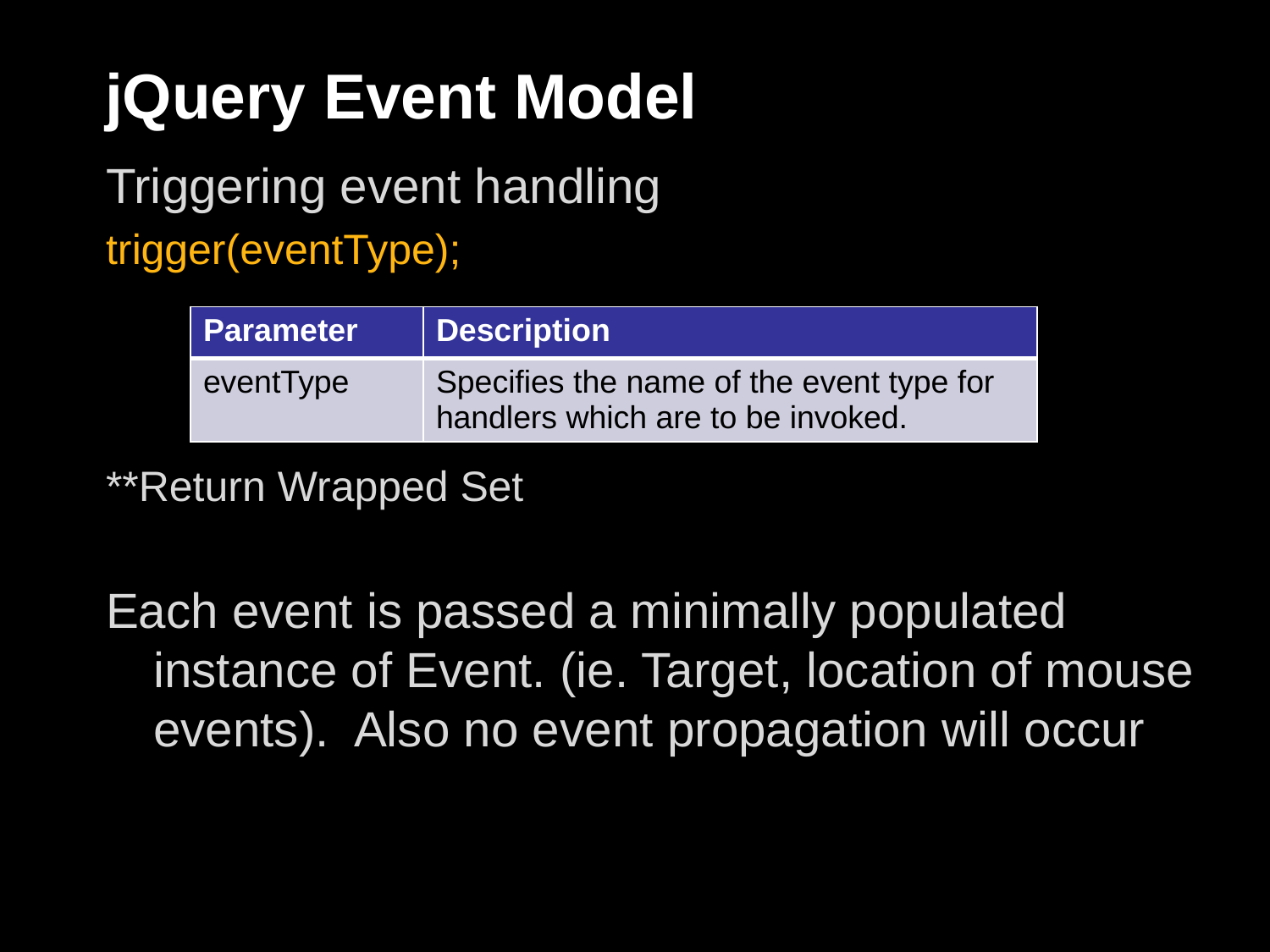

# jQuery Event Model
Triggering event handling
trigger(eventType);

**Return Wrapped Set

Each event is passed a minimally populated instance of Event. (ie. Target, location of mouse events).  Also no event propagation will occur

| Parameter | Description |
| --- | --- |
| eventType | Specifies the name of the event type for handlers which are to be invoked. |